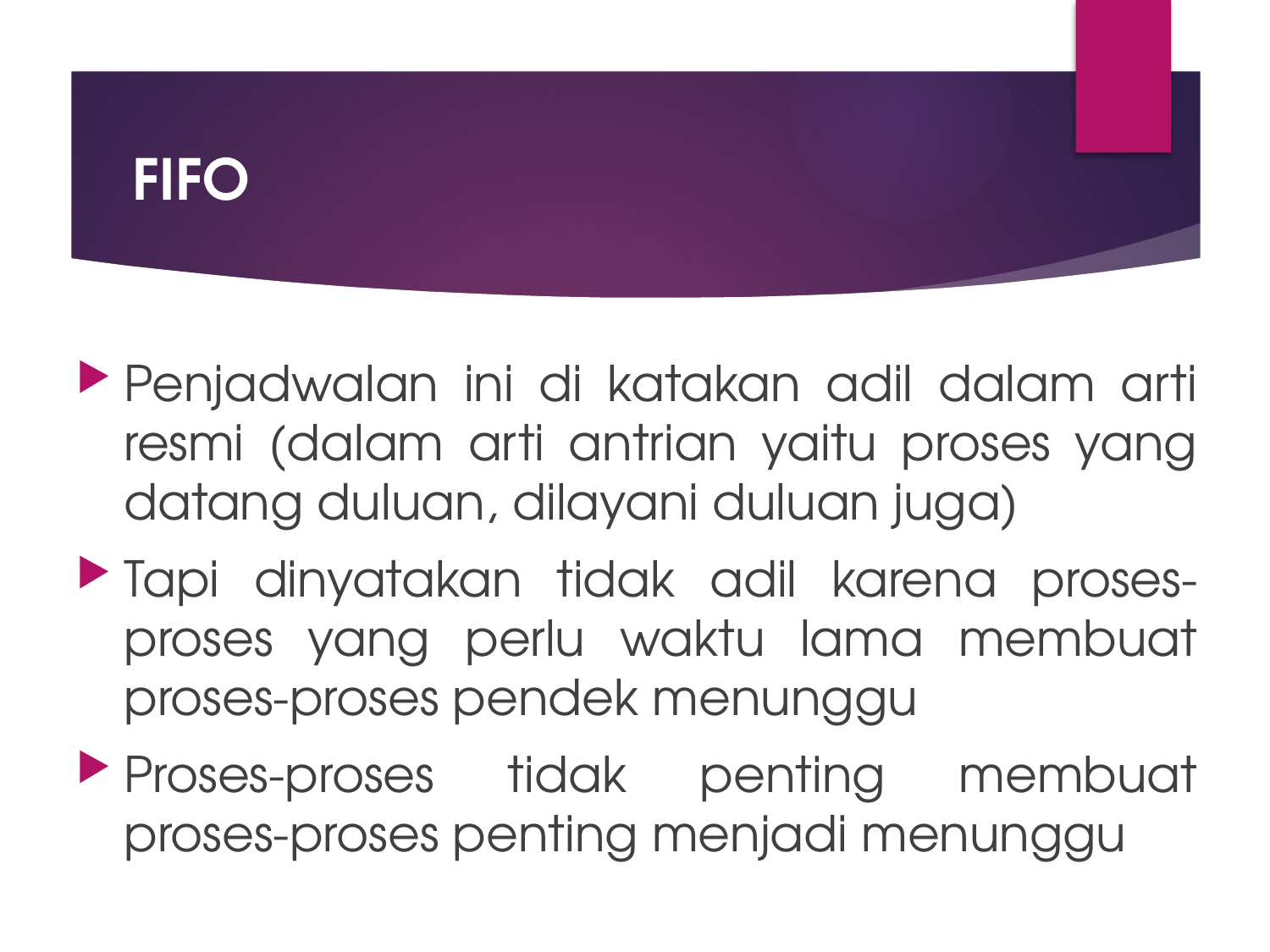

# FIFO
Penjadwalan ini di katakan adil dalam arti resmi (dalam arti antrian yaitu proses yang datang duluan, dilayani duluan juga)
Tapi dinyatakan tidak adil karena proses-proses yang perlu waktu lama membuat proses-proses pendek menunggu
Proses-proses tidak penting membuat proses-proses penting menjadi menunggu